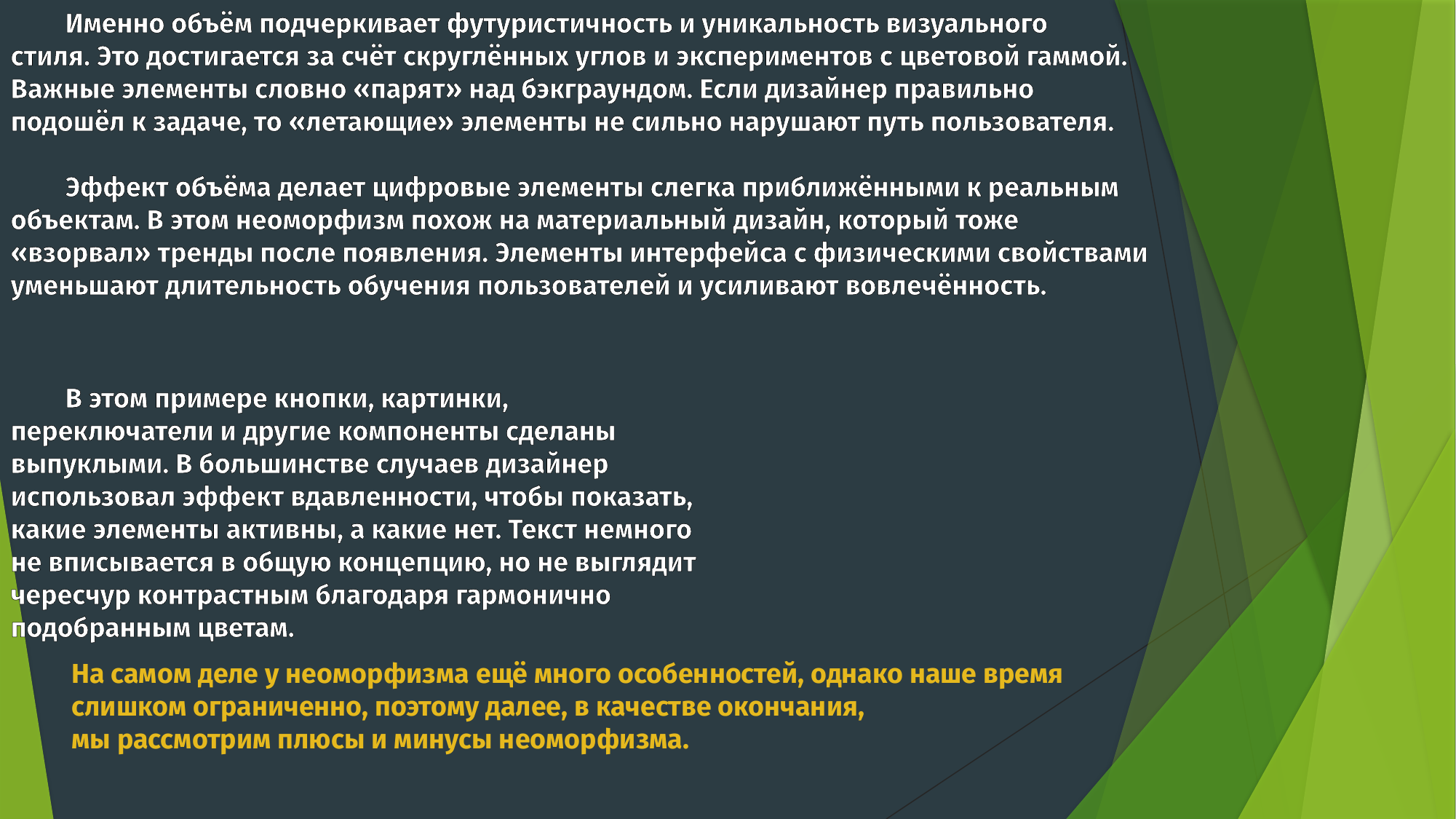

Именно объём подчеркивает футуристичность и уникальность визуального стиля. Это достигается за счёт скруглённых углов и экспериментов с цветовой гаммой. Важные элементы словно «парят» над бэкграундом. Если дизайнер правильно подошёл к задаче, то «летающие» элементы не сильно нарушают путь пользователя.

Эффект объёма делает цифровые элементы слегка приближёнными к реальным объектам. В этом неоморфизм похож на материальный дизайн, который тоже «взорвал» тренды после появления. Элементы интерфейса с физическими свойствами уменьшают длительность обучения пользователей и усиливают вовлечённость.
В этом примере кнопки, картинки, переключатели и другие компоненты сделаны выпуклыми. В большинстве случаев дизайнер использовал эффект вдавленности, чтобы показать, какие элементы активны, а какие нет. Текст немного не вписывается в общую концепцию, но не выглядит чересчур контрастным благодаря гармонично подобранным цветам.
На самом деле у неоморфизма ещё много особенностей, однако наше время
слишком ограниченно, поэтому далее, в качестве окончания,
мы рассмотрим плюсы и минусы неоморфизма.